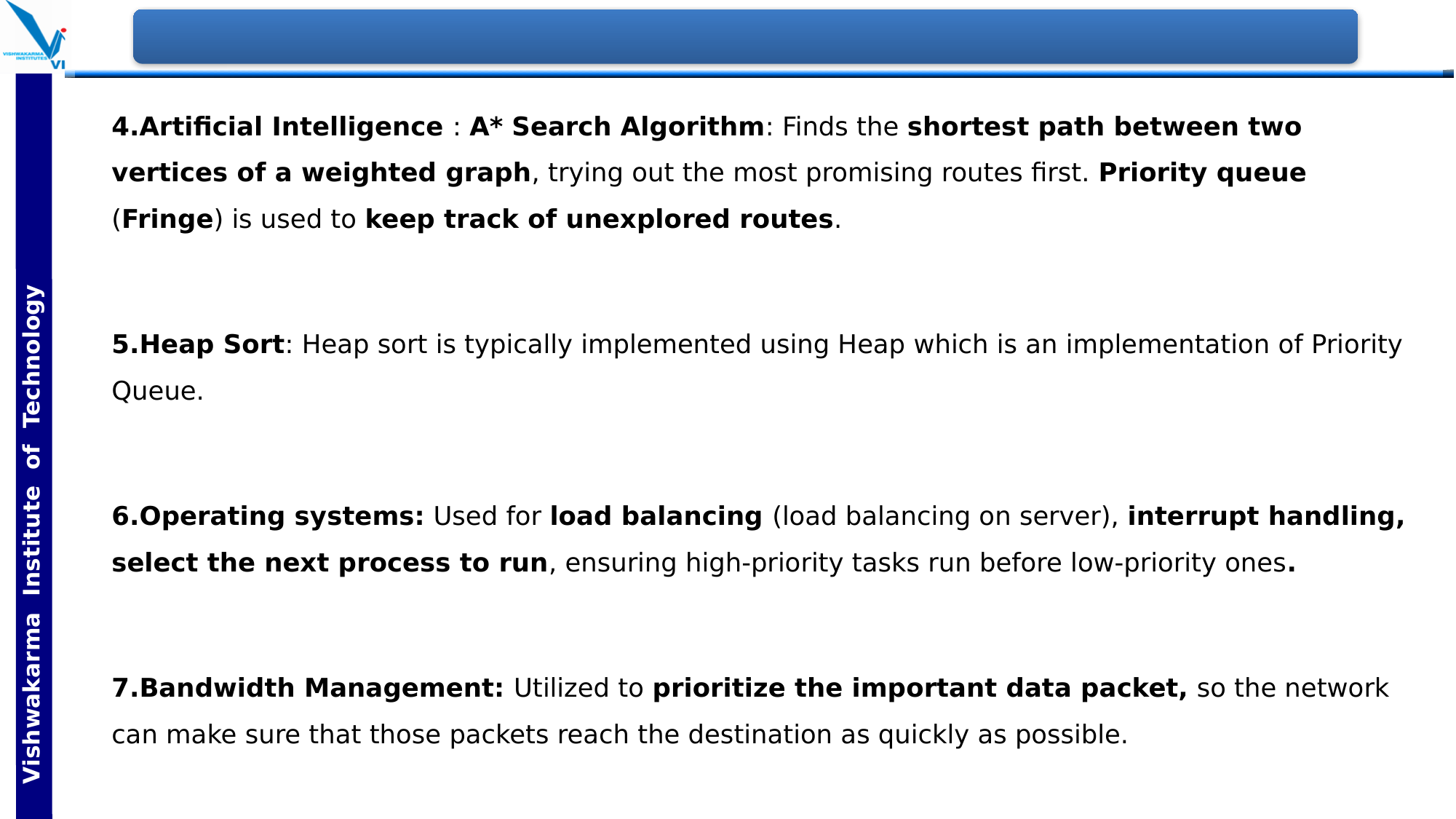

4.Artificial Intelligence : A* Search Algorithm: Finds the shortest path between two vertices of a weighted graph, trying out the most promising routes first. Priority queue (Fringe) is used to keep track of unexplored routes.

5.Heap Sort: Heap sort is typically implemented using Heap which is an implementation of Priority Queue.

6.Operating systems: Used for load balancing (load balancing on server), interrupt handling, select the next process to run, ensuring high-priority tasks run before low-priority ones.

7.Bandwidth Management: Utilized to prioritize the important data packet, so the network can make sure that those packets reach the destination as quickly as possible.